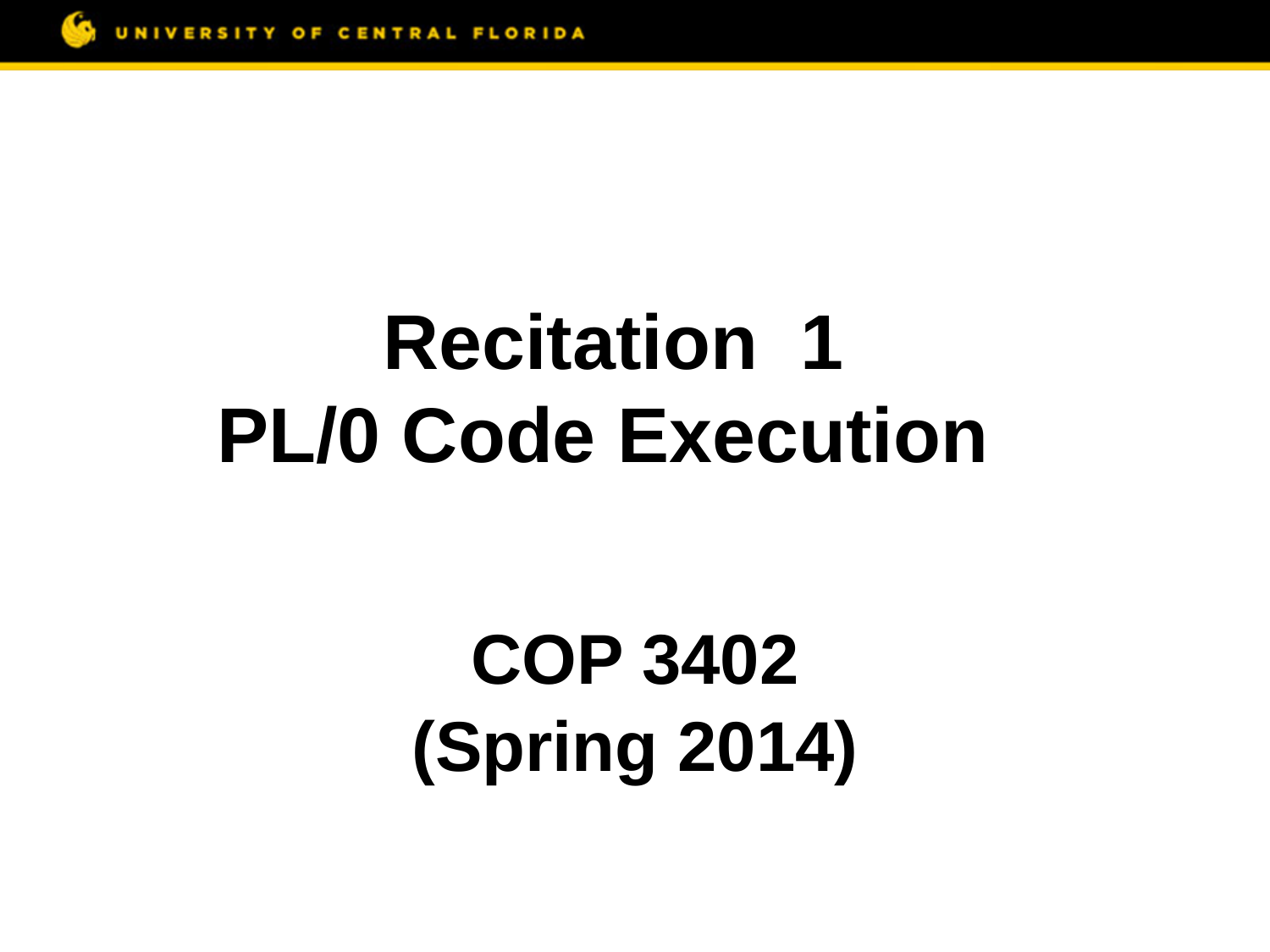

Recitation  1
PL/0 Code Execution
COP 3402
(Spring 2014)